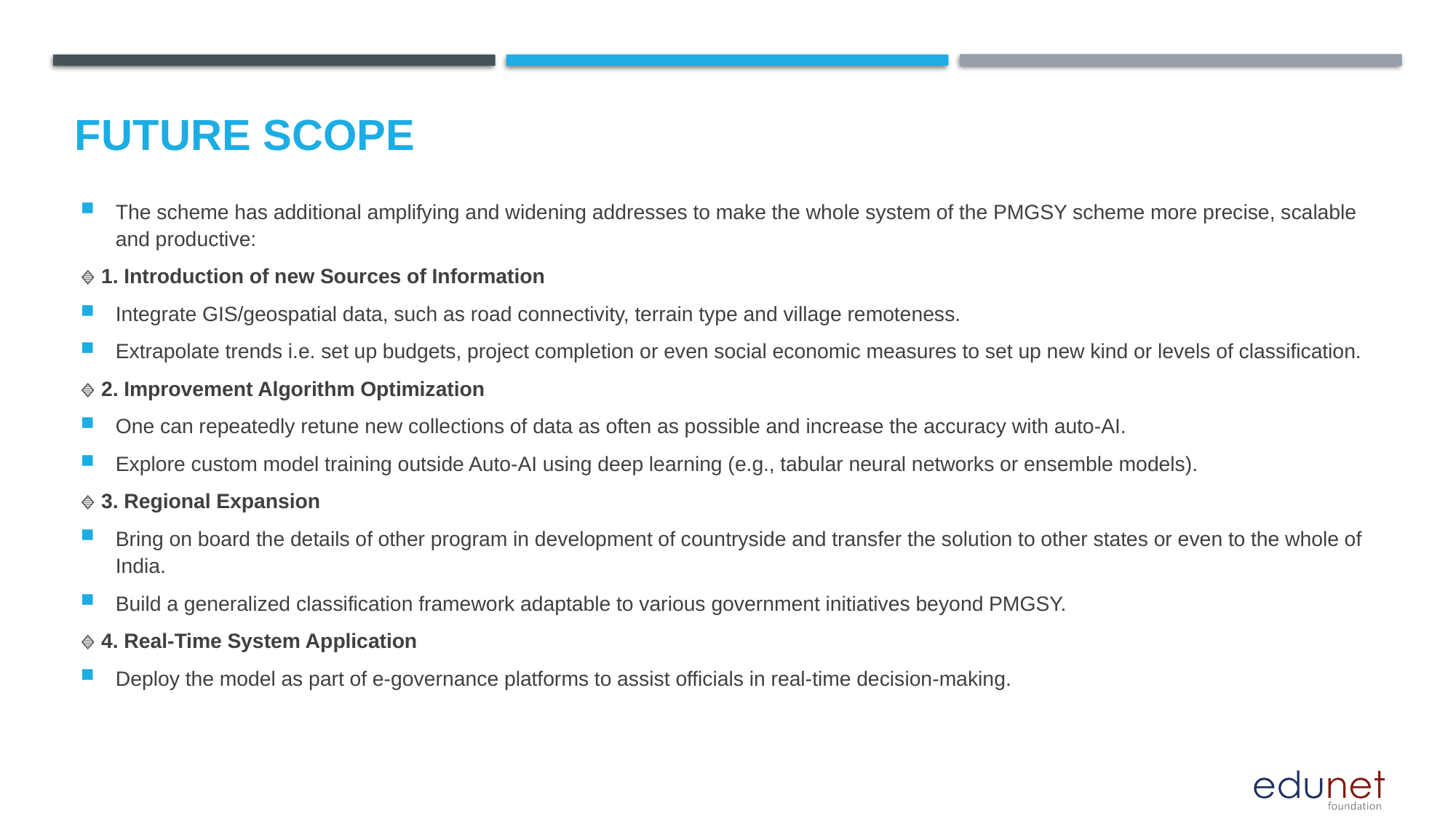

Future scope

The scheme has additional amplifying and widening addresses to make the whole system of the PMGSY scheme more precise, scalable and productive:
🔹 1. Introduction of new Sources of Information
Integrate GIS/geospatial data, such as road connectivity, terrain type and village remoteness.
Extrapolate trends i.e. set up budgets, project completion or even social economic measures to set up new kind or levels of classification.
🔹 2. Improvement Algorithm Optimization
One can repeatedly retune new collections of data as often as possible and increase the accuracy with auto-AI.
Explore custom model training outside Auto-AI using deep learning (e.g., tabular neural networks or ensemble models).
🔹 3. Regional Expansion
Bring on board the details of other program in development of countryside and transfer the solution to other states or even to the whole of India.
Build a generalized classification framework adaptable to various government initiatives beyond PMGSY.
🔹 4. Real-Time System Application
Deploy the model as part of e-governance platforms to assist officials in real-time decision-making.